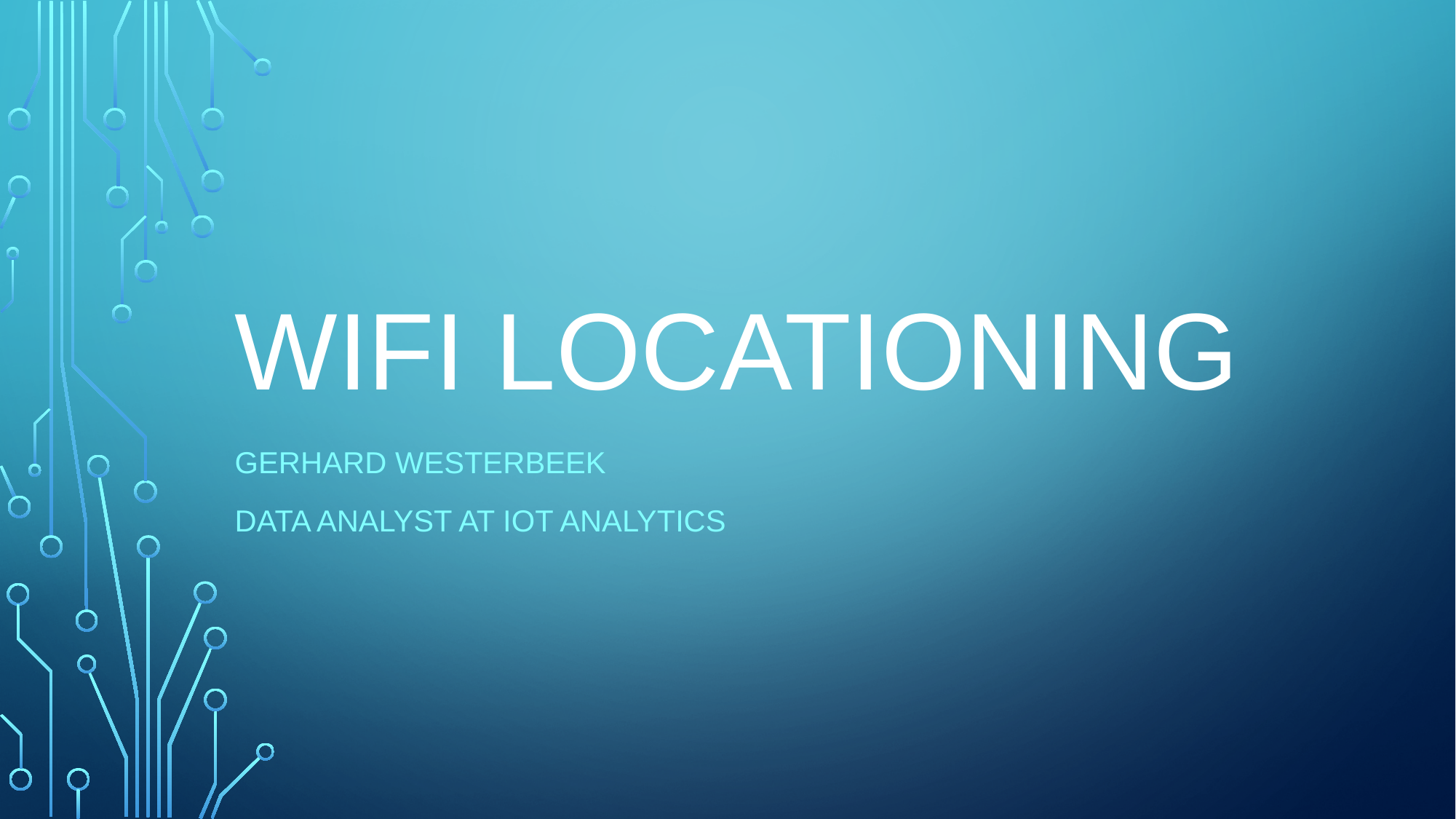

# WIFI LOCATIONING
Gerhard Westerbeek
Data Analyst at IOT ANALYTICS